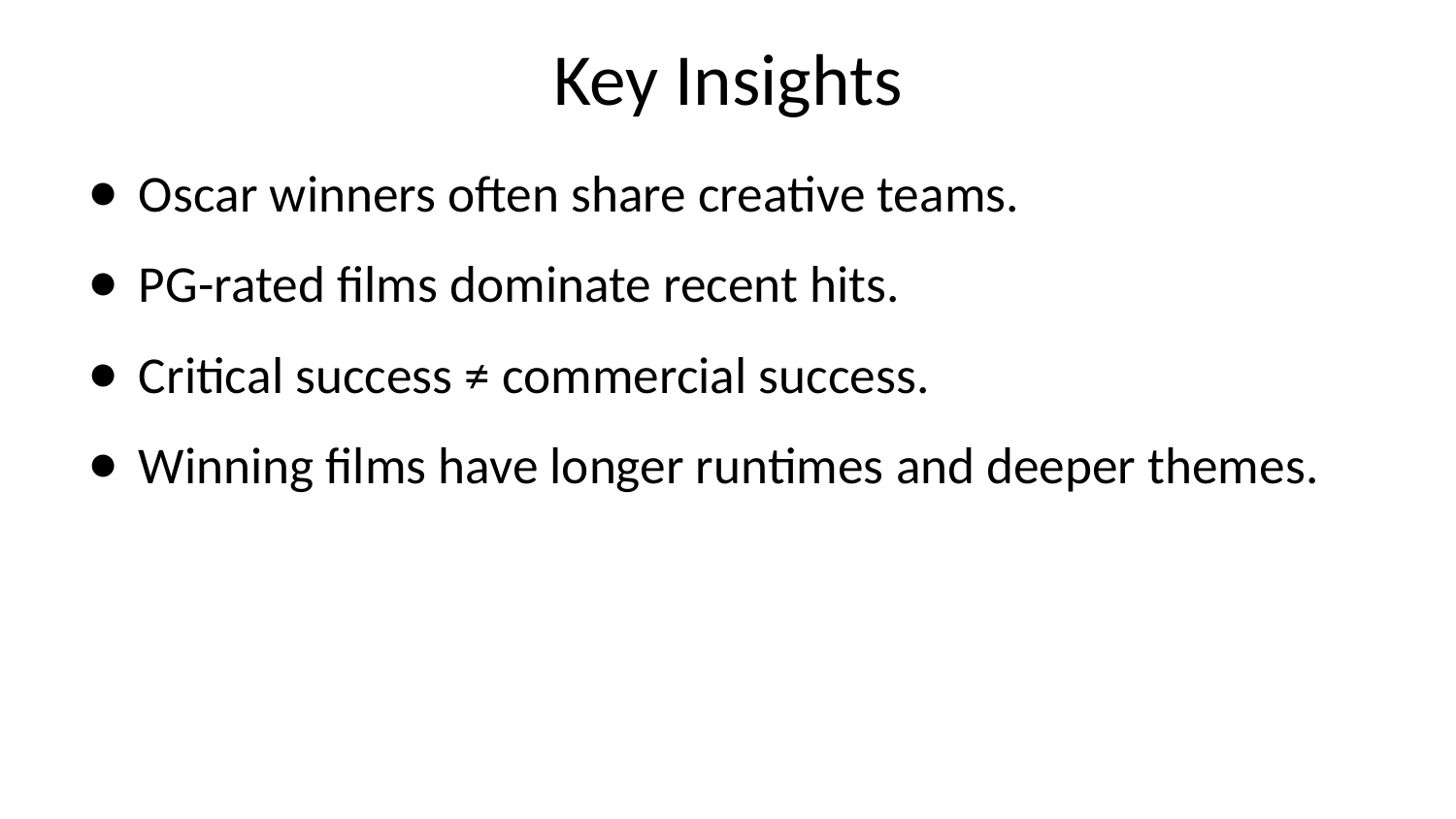

# Key Insights
Oscar winners often share creative teams.
PG-rated films dominate recent hits.
Critical success ≠ commercial success.
Winning films have longer runtimes and deeper themes.